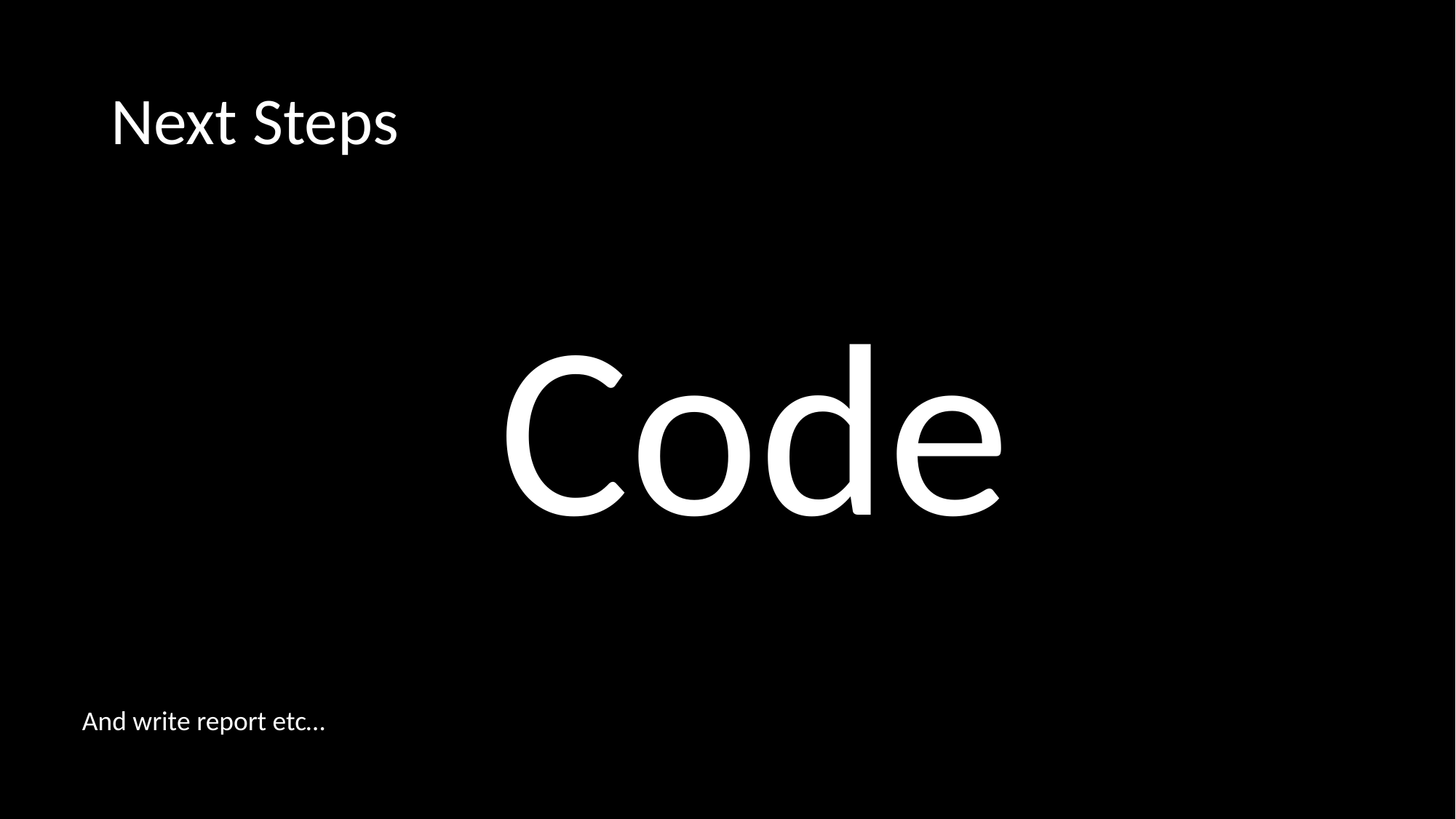

# Next Steps
Code
And write report etc…